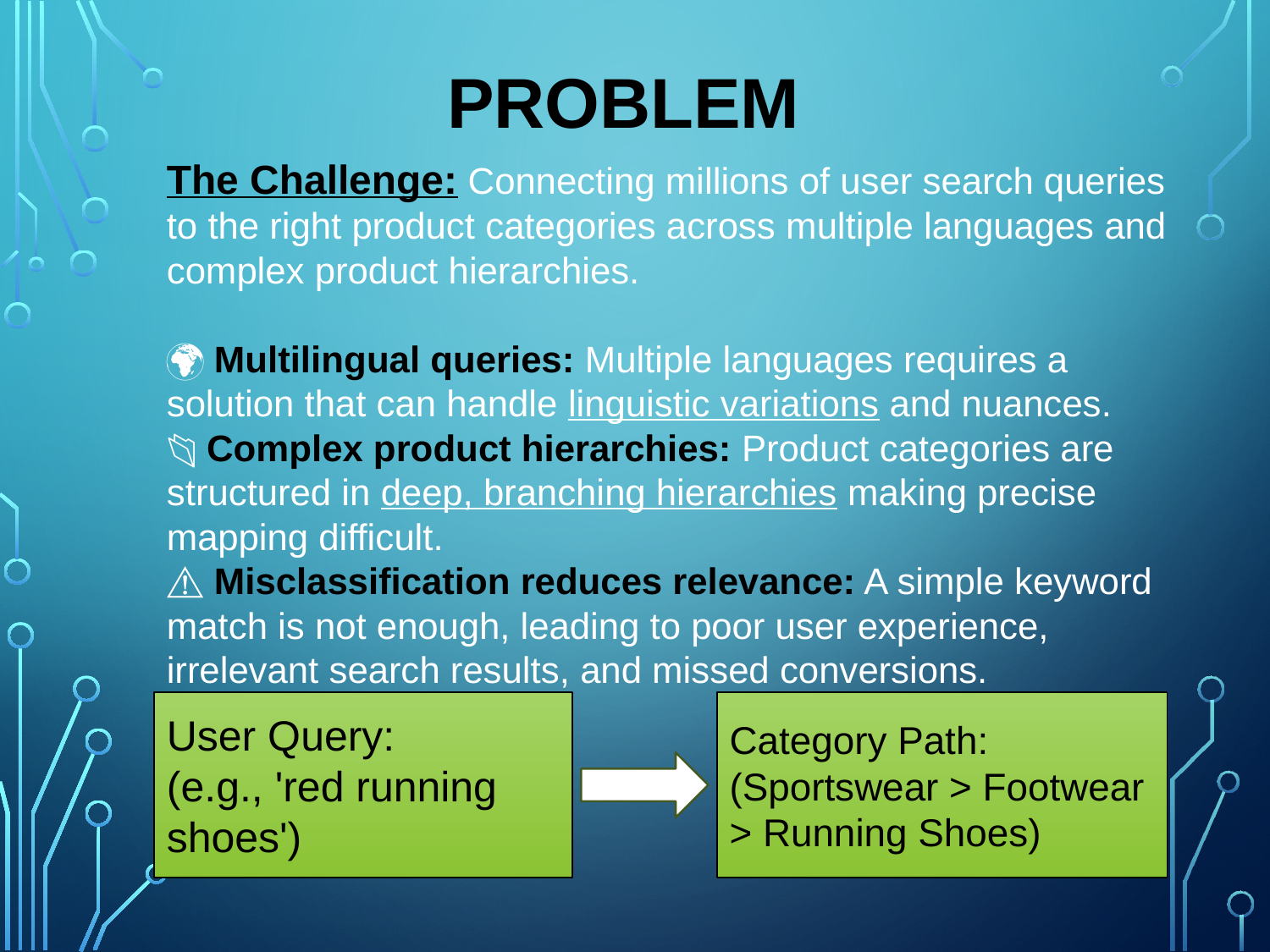

# Problem
The Challenge: Connecting millions of user search queries to the right product categories across multiple languages and complex product hierarchies.

🌍 Multilingual queries: Multiple languages requires a solution that can handle linguistic variations and nuances.
📂 Complex product hierarchies: Product categories are structured in deep, branching hierarchies making precise mapping difficult.
⚠️ Misclassification reduces relevance: A simple keyword match is not enough, leading to poor user experience, irrelevant search results, and missed conversions.
User Query:
(e.g., 'red running shoes')
Category Path:
(Sportswear > Footwear > Running Shoes)